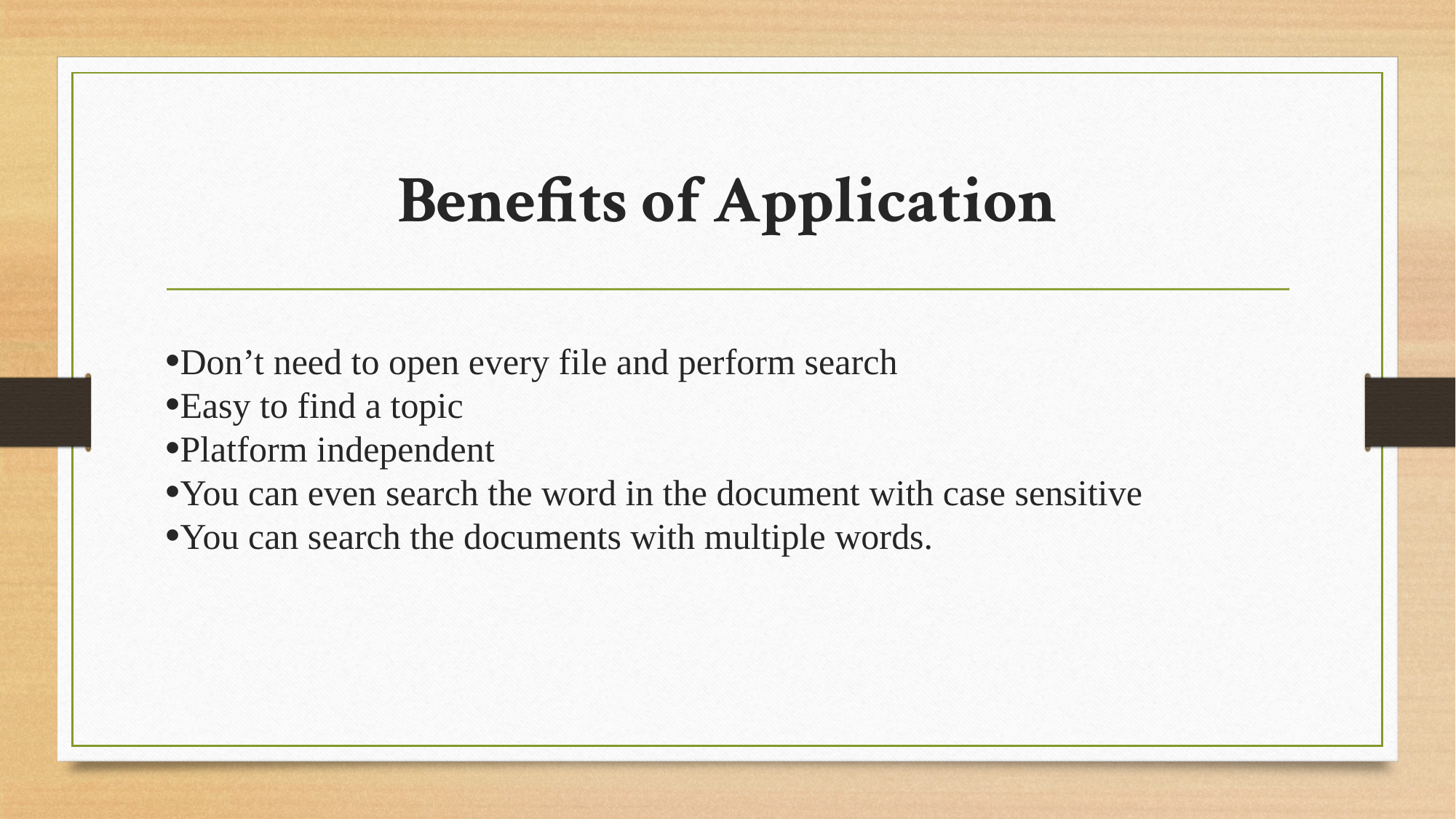

Benefits of Application
Don’t need to open every file and perform search
Easy to find a topic
Platform independent
You can even search the word in the document with case sensitive
You can search the documents with multiple words.